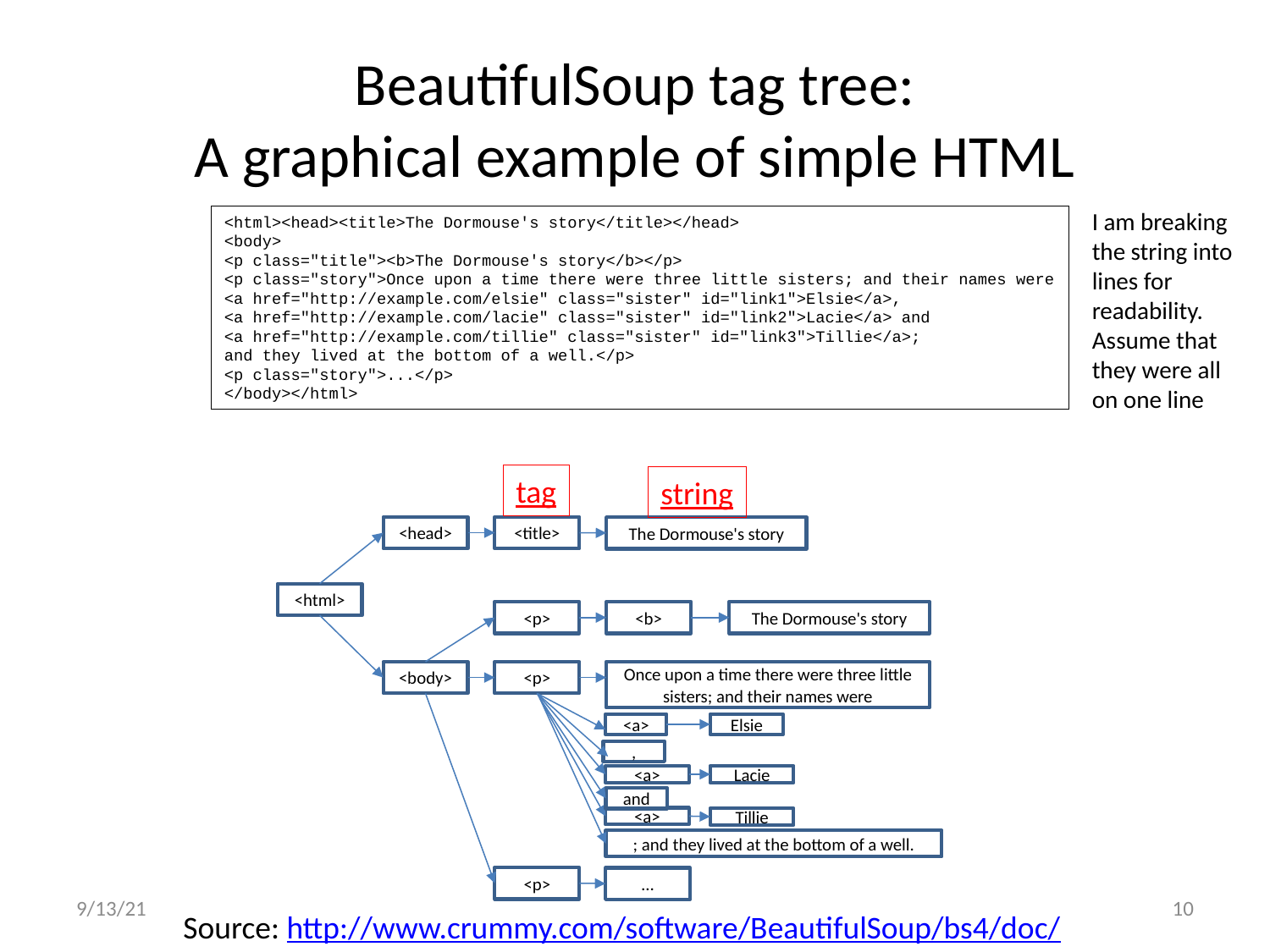

# BeautifulSoup tag tree: A graphical example of simple HTML
I am breaking the string into lines for readability. Assume that they were all on one line
<html><head><title>The Dormouse's story</title></head>
<body>
<p class="title"><b>The Dormouse's story</b></p>
<p class="story">Once upon a time there were three little sisters; and their names were
<a href="http://example.com/elsie" class="sister" id="link1">Elsie</a>,
<a href="http://example.com/lacie" class="sister" id="link2">Lacie</a> and
<a href="http://example.com/tillie" class="sister" id="link3">Tillie</a>;
and they lived at the bottom of a well.</p>
<p class="story">...</p>
</body></html>
tag
string
<head>
<title>
The Dormouse's story
<html>
<p>
<b>
The Dormouse's story
<body>
<p>
Once upon a time there were three little sisters; and their names were
<a>
Elsie
,
<a>
Lacie
and
<a>
Tillie
; and they lived at the bottom of a well.
<p>
…
9/13/21
10
Source: http://www.crummy.com/software/BeautifulSoup/bs4/doc/